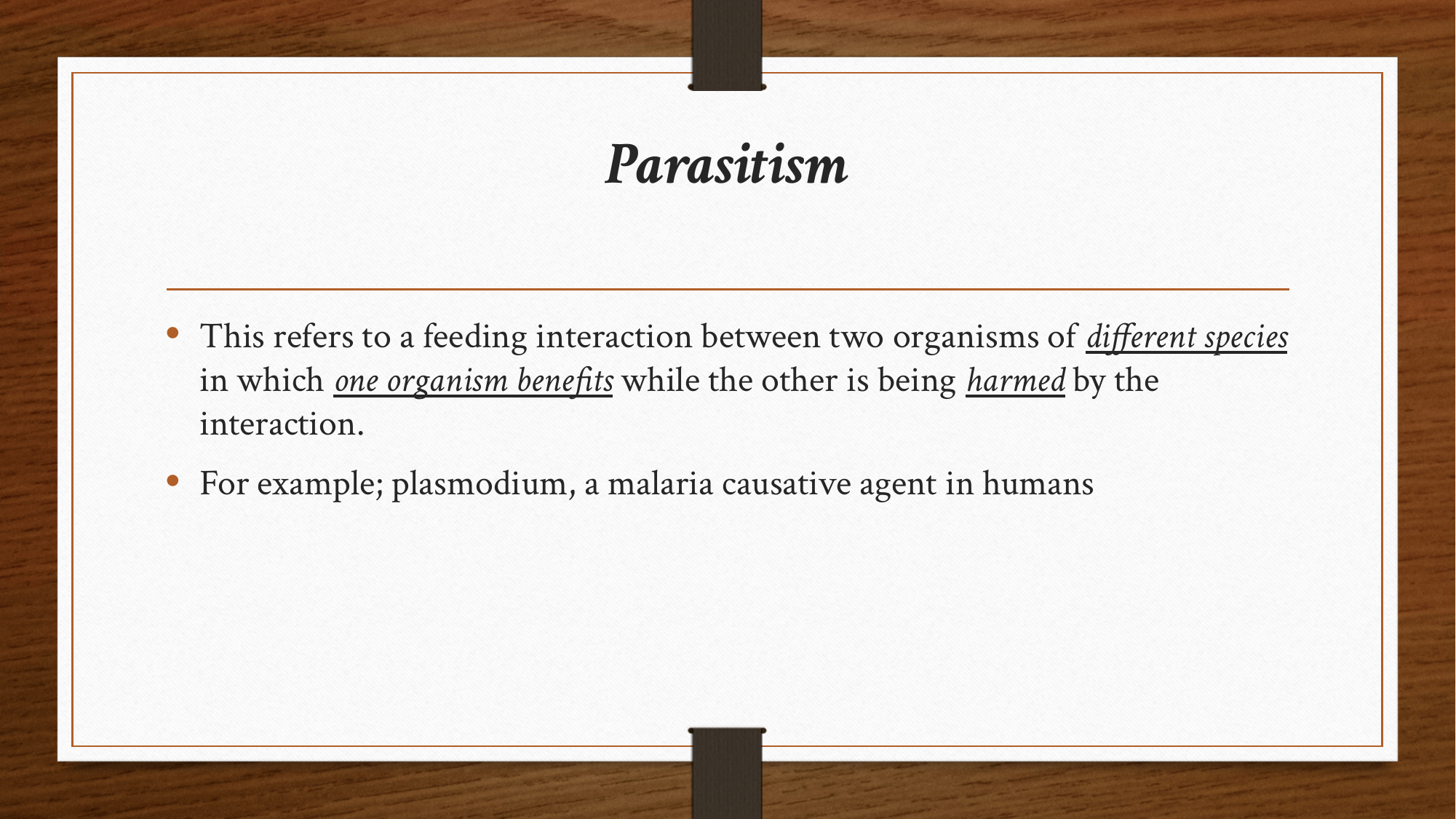

# Parasitism
This refers to a feeding interaction between two organisms of different species in which one organism benefits while the other is being harmed by the interaction.
For example; plasmodium, a malaria causative agent in humans